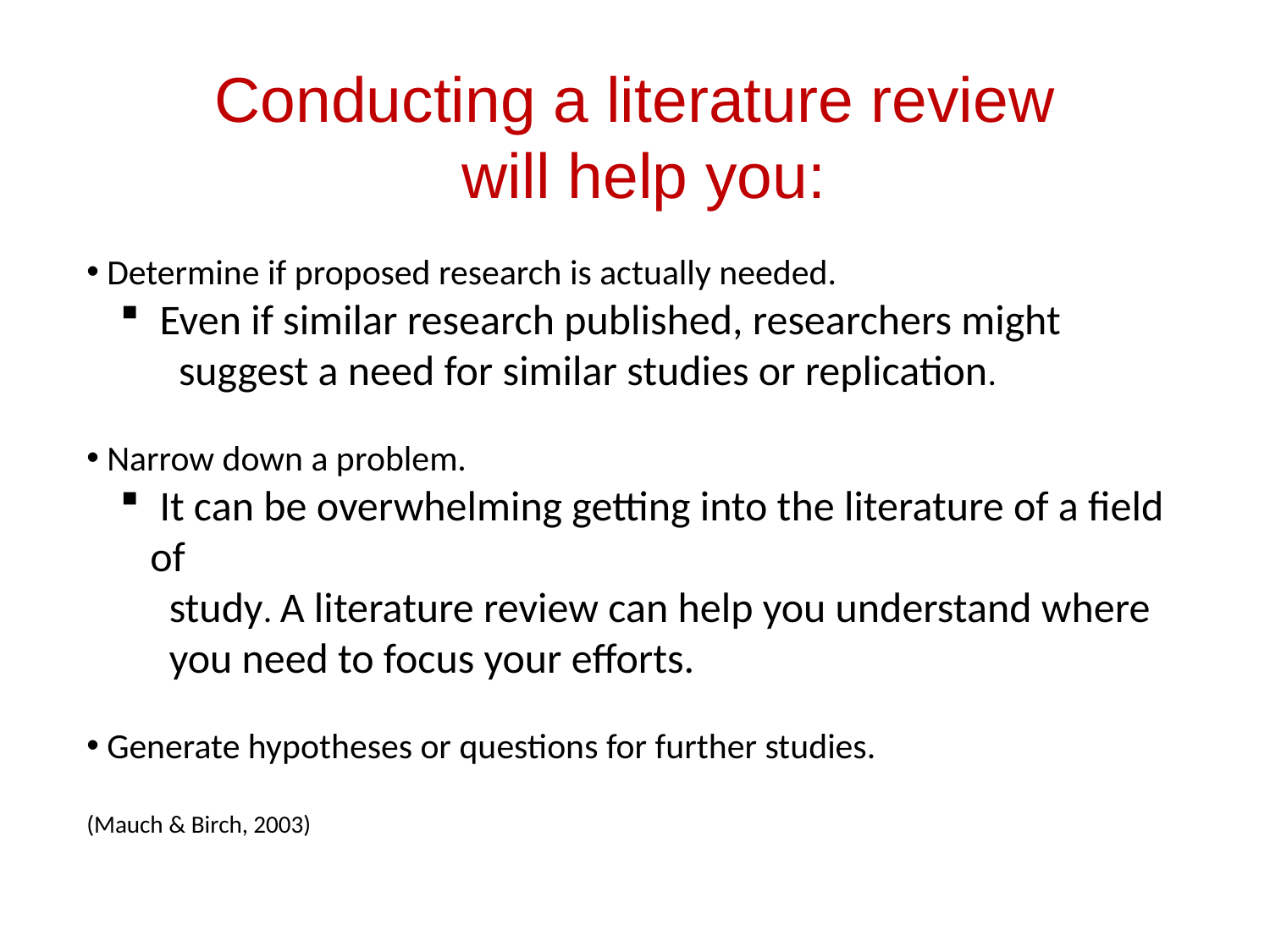

Conducting a literature review
 will help you:
 Determine if proposed research is actually needed.
 Even if similar research published, researchers might
   suggest a need for similar studies or replication.

 Narrow down a problem.
 It can be overwhelming getting into the literature of a field of
  study. A literature review can help you understand where
  you need to focus your efforts.

 Generate hypotheses or questions for further studies.

(Mauch & Birch, 2003)